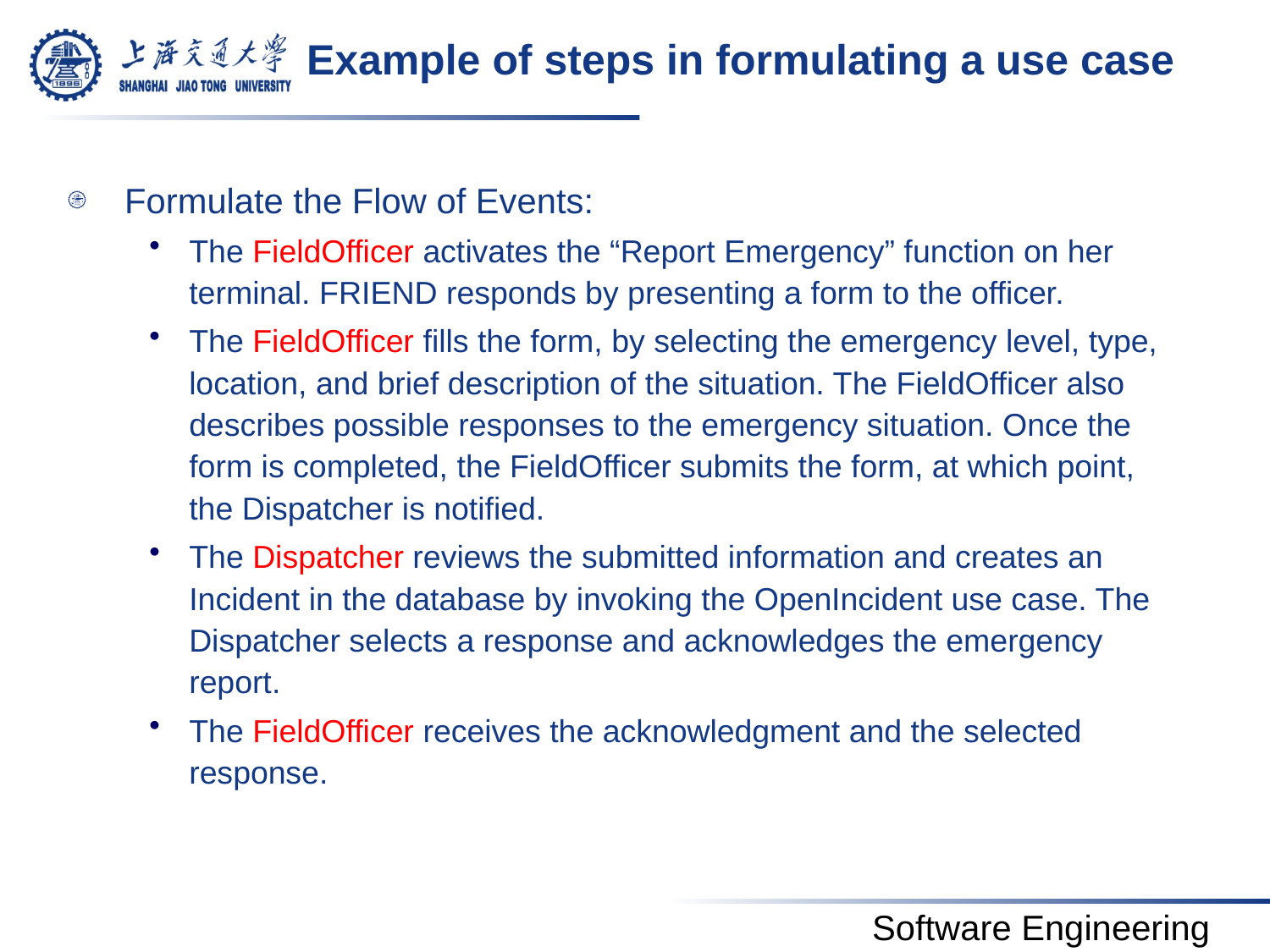

# Example of steps in formulating a use case
Formulate the Flow of Events:
The FieldOfficer activates the “Report Emergency” function on her terminal. FRIEND responds by presenting a form to the officer.
The FieldOfficer fills the form, by selecting the emergency level, type, location, and brief description of the situation. The FieldOfficer also describes possible responses to the emergency situation. Once the form is completed, the FieldOfficer submits the form, at which point, the Dispatcher is notified.
The Dispatcher reviews the submitted information and creates an Incident in the database by invoking the OpenIncident use case. The Dispatcher selects a response and acknowledges the emergency report.
The FieldOfficer receives the acknowledgment and the selected response.